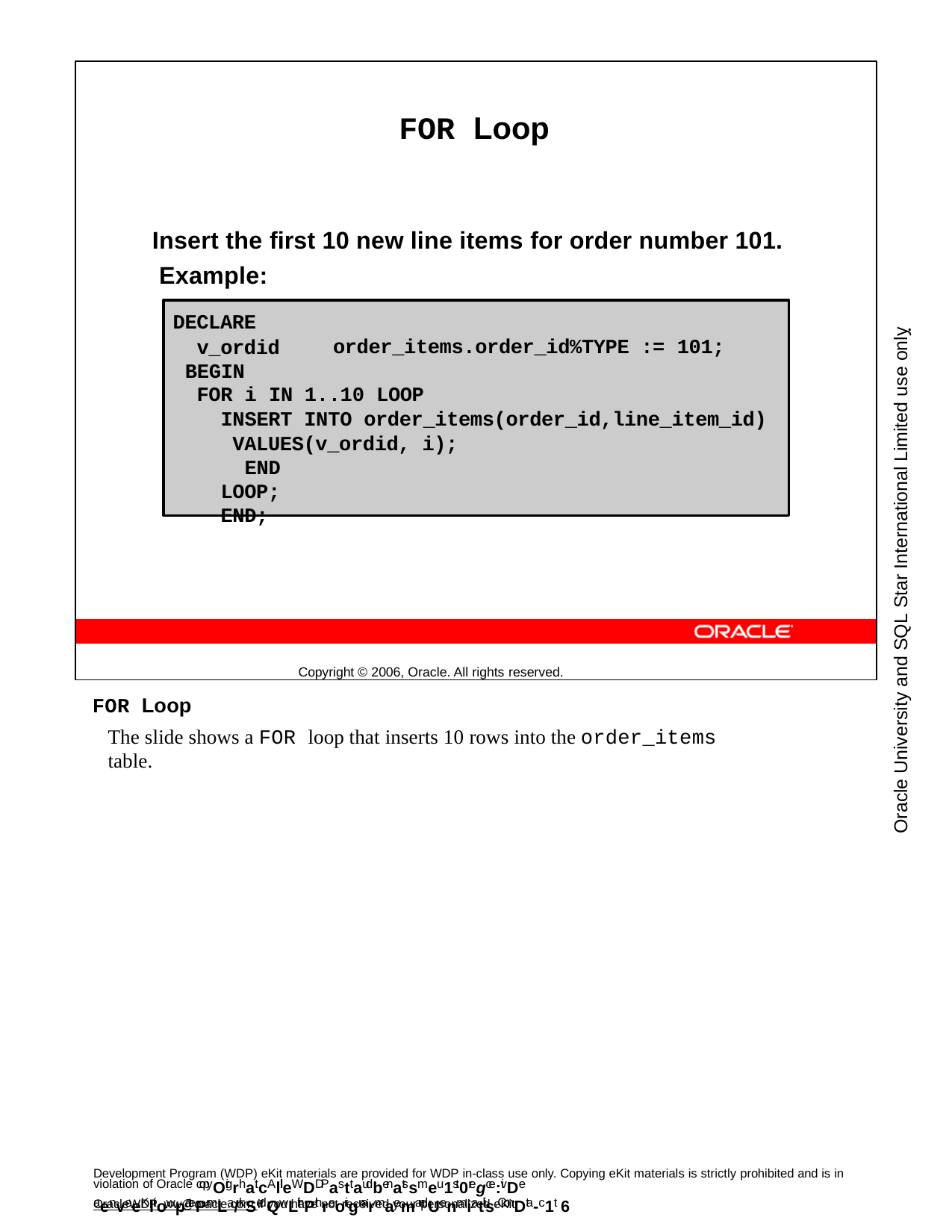

FOR Loop

Insert the first 10 new line items for order number 101.  Example:

Copyright © 2006, Oracle. All rights reserved.

DECLARE
v_ordid  BEGIN
Oracle University and SQL Star International Limited use onlyฺ
order_items.order_id%TYPE := 101;
FOR i IN 1..10 LOOP
INSERT INTO order_items(order_id,line_item_id)  VALUES(v_ordid, i);
END LOOP;  END;

FOR Loop
The slide shows a FOR loop that inserts 10 rows into the order_items table.
Development Program (WDP) eKit materials are provided for WDP in-class use only. Copying eKit materials is strictly prohibited and is in
violation of Oracle copyOrigrhat.cAllleWDDPasttaudbenatssmeu1st0regce:ivDe aenveeKlitowpatePrmLa/rkSedQwLithPthreoir gnarmaemandUenmiatils. ConDta-c1t 6
OracleWDP_ww@oracle.com if you have not received your personalized eKit.